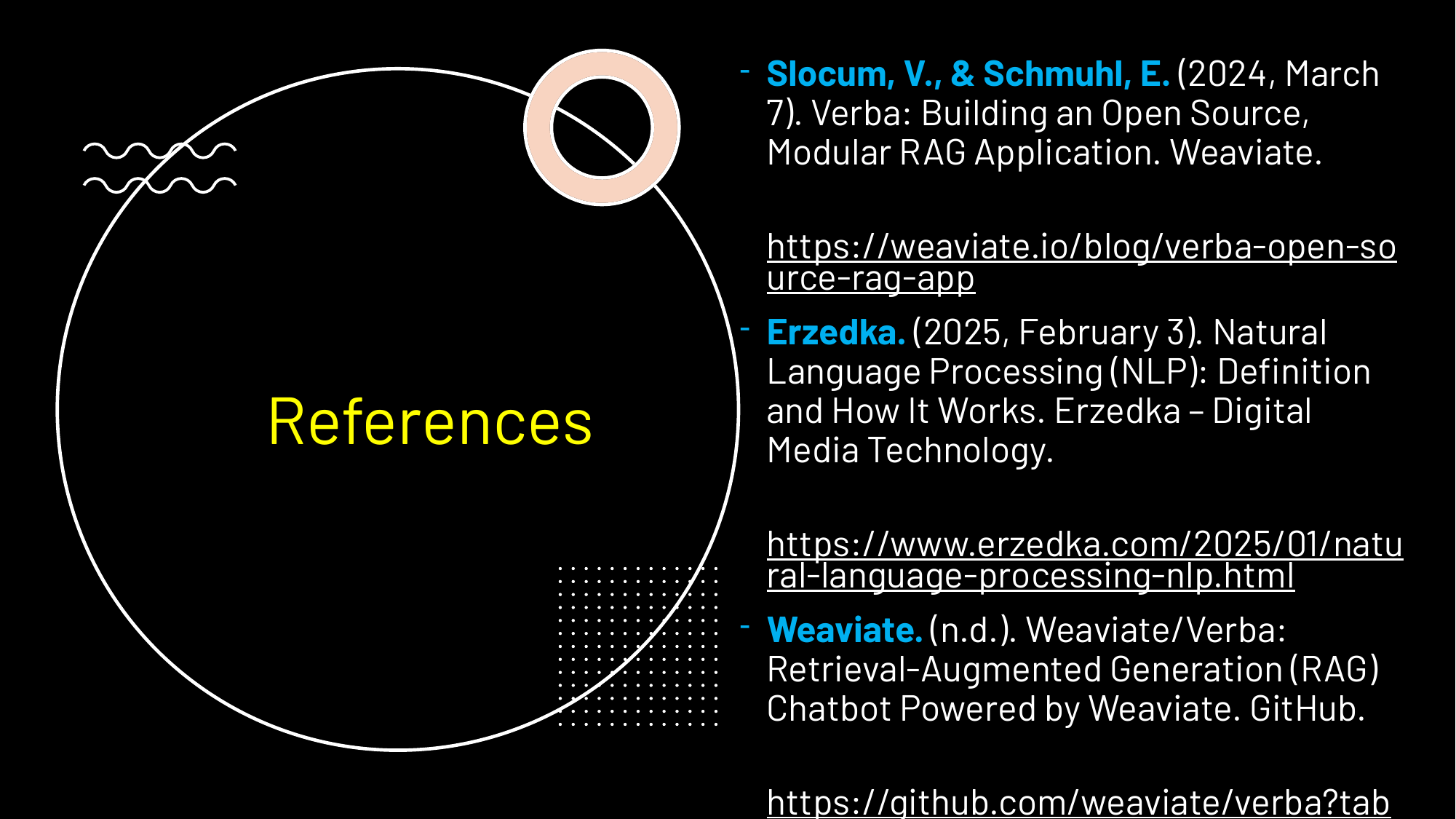

Slocum, V., & Schmuhl, E. (2024, March 7). Verba: Building an Open Source, Modular RAG Application. Weaviate.
 https://weaviate.io/blog/verba-open-source-rag-app
Erzedka. (2025, February 3). Natural Language Processing (NLP): Definition and How It Works. Erzedka – Digital Media Technology.
 https://www.erzedka.com/2025/01/natural-language-processing-nlp.html
Weaviate. (n.d.). Weaviate/Verba: Retrieval-Augmented Generation (RAG) Chatbot Powered by Weaviate. GitHub.
 https://github.com/weaviate/verba?tab=readme-ov-file#api-keys

# References